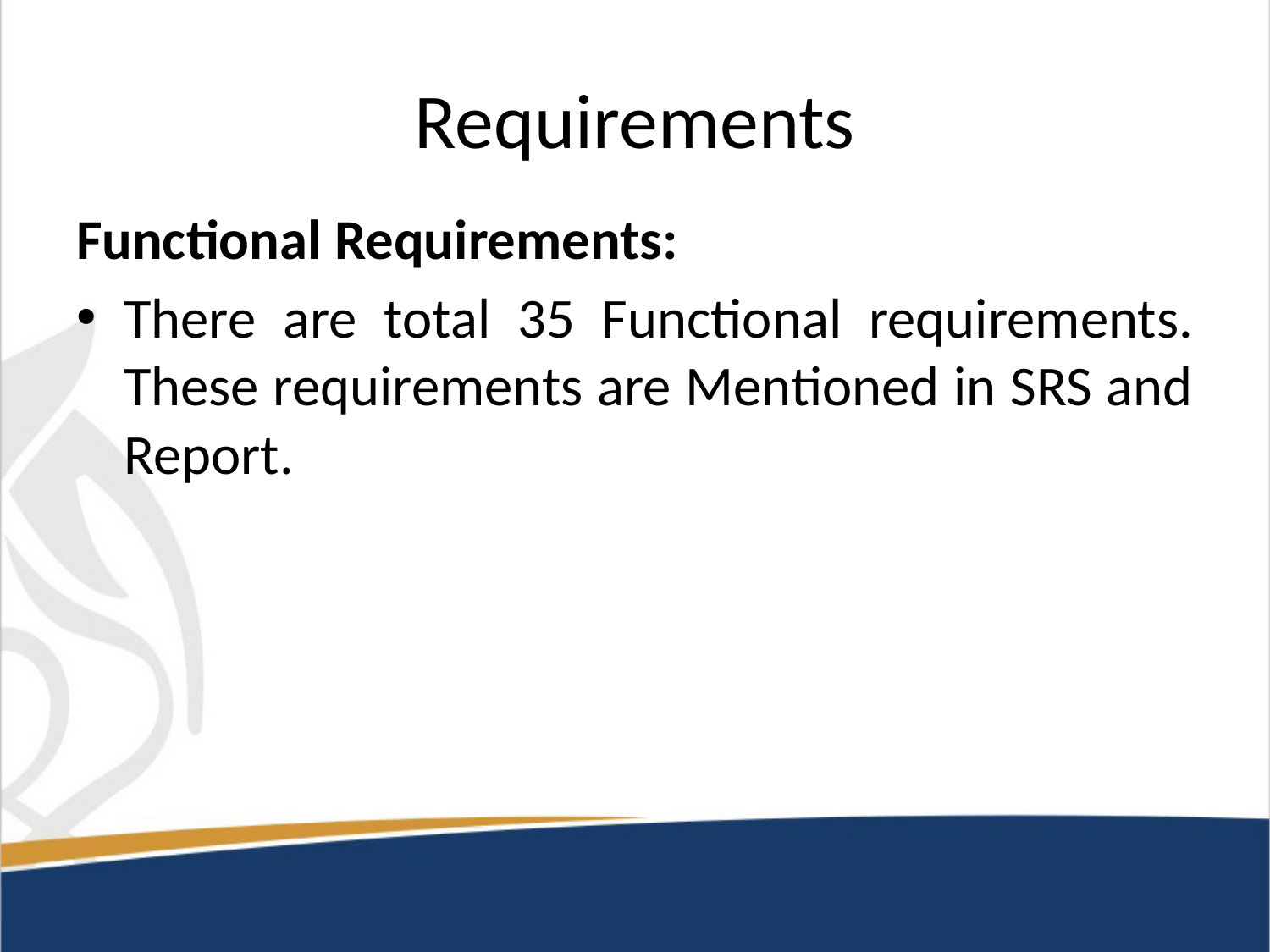

# Requirements
Functional Requirements:
There are total 35 Functional requirements. These requirements are Mentioned in SRS and Report.